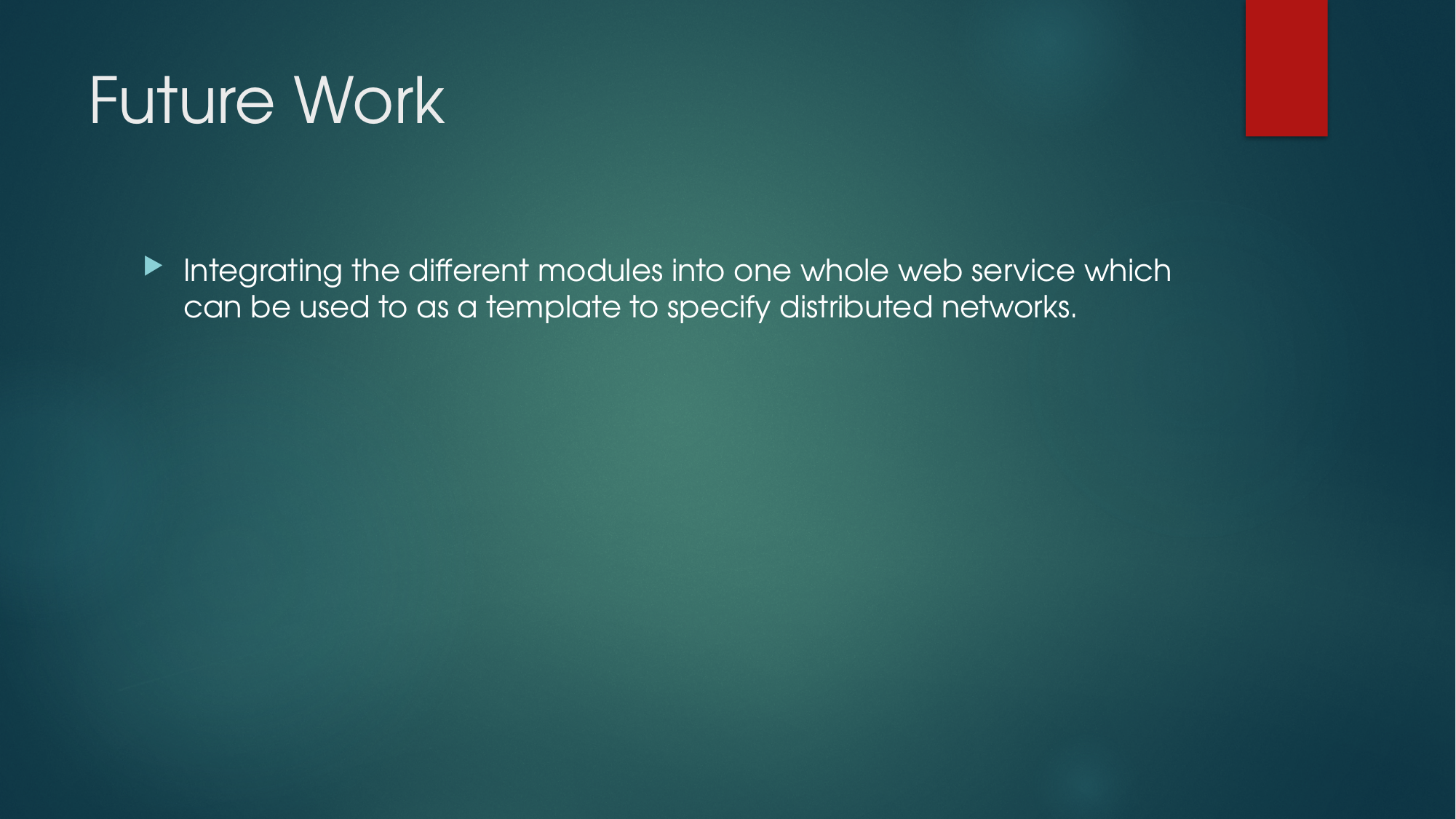

# Future Work
Integrating the different modules into one whole web service which can be used to as a template to specify distributed networks.